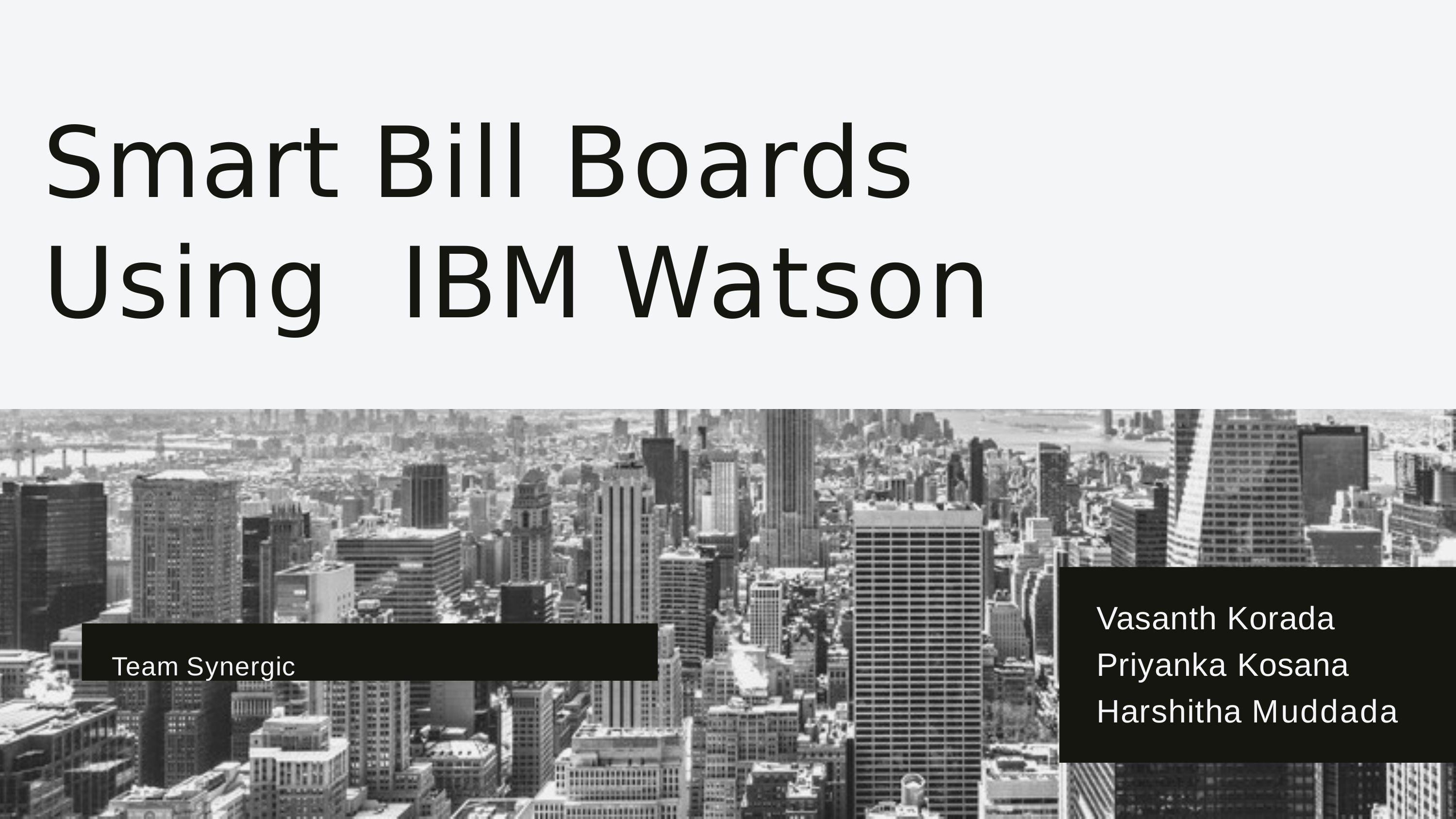

# Smart Bill Boards Using  IBM Watson

Vasanth Korada  Priyanka Kosana  Harshitha Muddada

Team Synergic